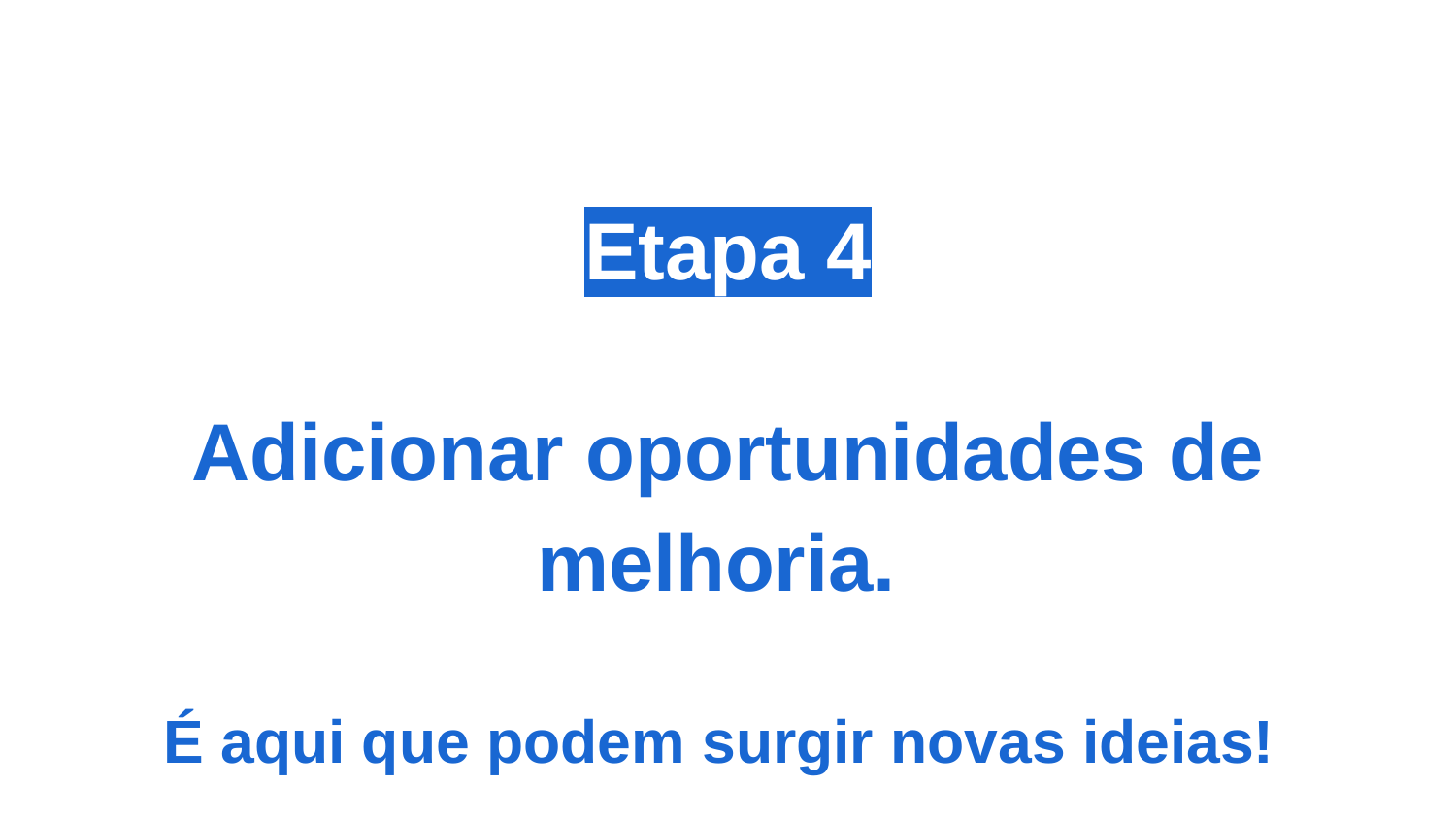

# Etapa 4

Adicionar oportunidades de melhoria.

É aqui que podem surgir novas ideias!